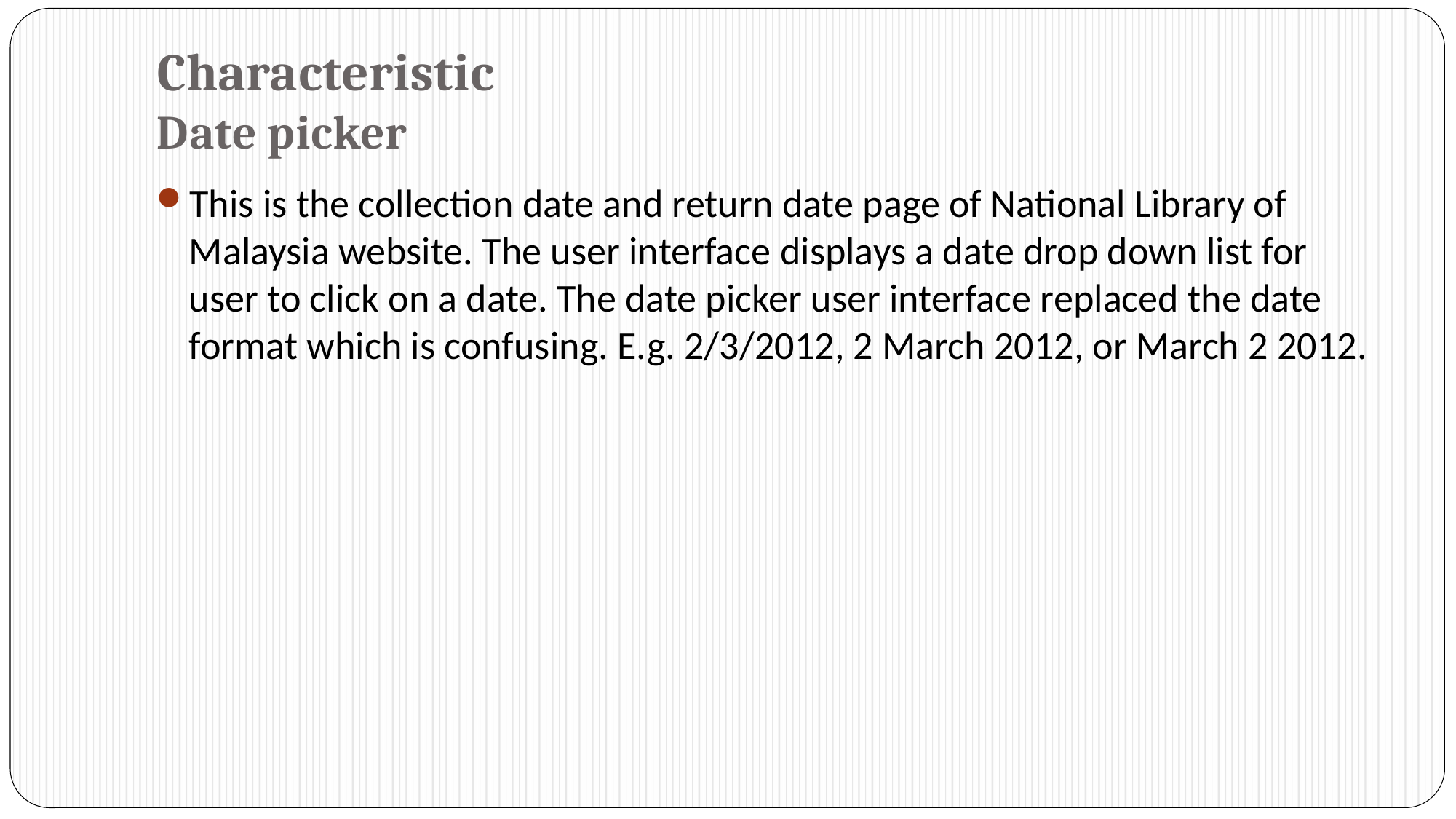

# Characteristic Date picker
This is the collection date and return date page of National Library of Malaysia website. The user interface displays a date drop down list for user to click on a date. The date picker user interface replaced the date format which is confusing. E.g. 2/3/2012, 2 March 2012, or March 2 2012.